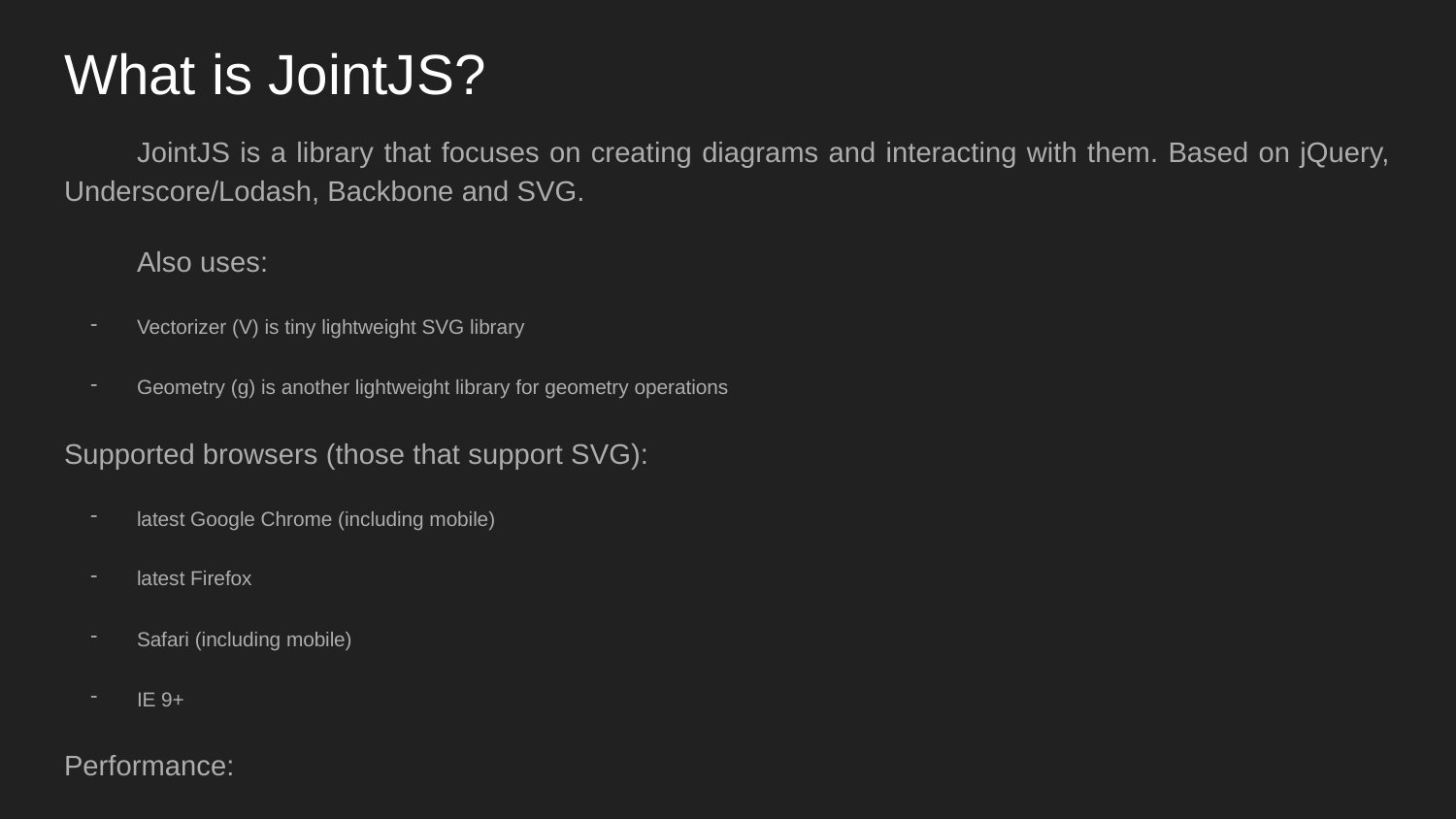

# What is JointJS?
JointJS is a library that focuses on creating diagrams and interacting with them. Based on jQuery, Underscore/Lodash, Backbone and SVG.
Also uses:
Vectorizer (V) is tiny lightweight SVG library
Geometry (g) is another lightweight library for geometry operations
Supported browsers (those that support SVG):
latest Google Chrome (including mobile)
latest Firefox
Safari (including mobile)
IE 9+
Performance:
0 - 200 (no performance issue)
200 - 500 (performance issue)
500+ (a significant drop in performance)
in next release v1.0 optional async rendering of all views